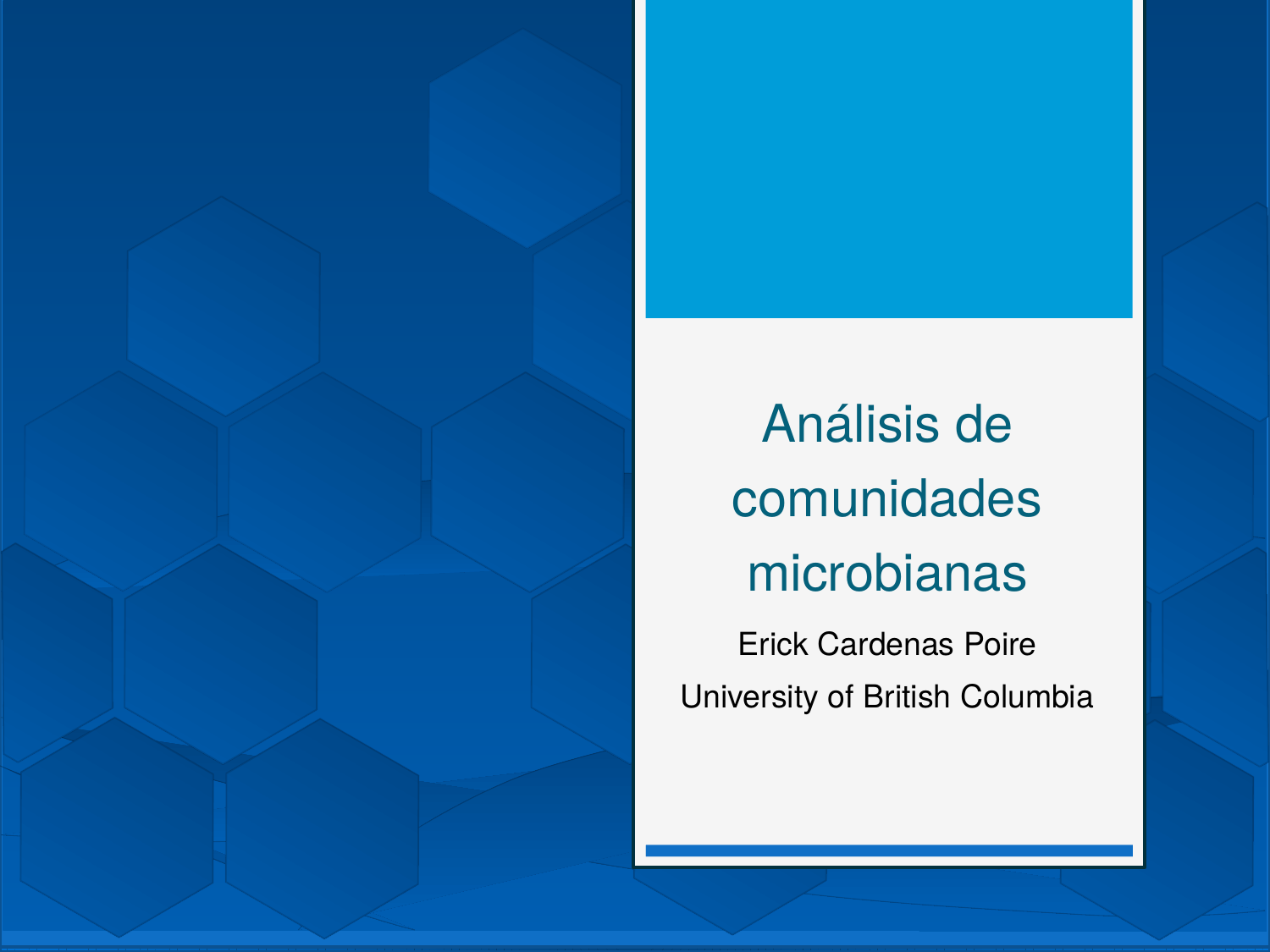

# Análisis de comunidades microbianas
Erick Cardenas Poire
University of British Columbia